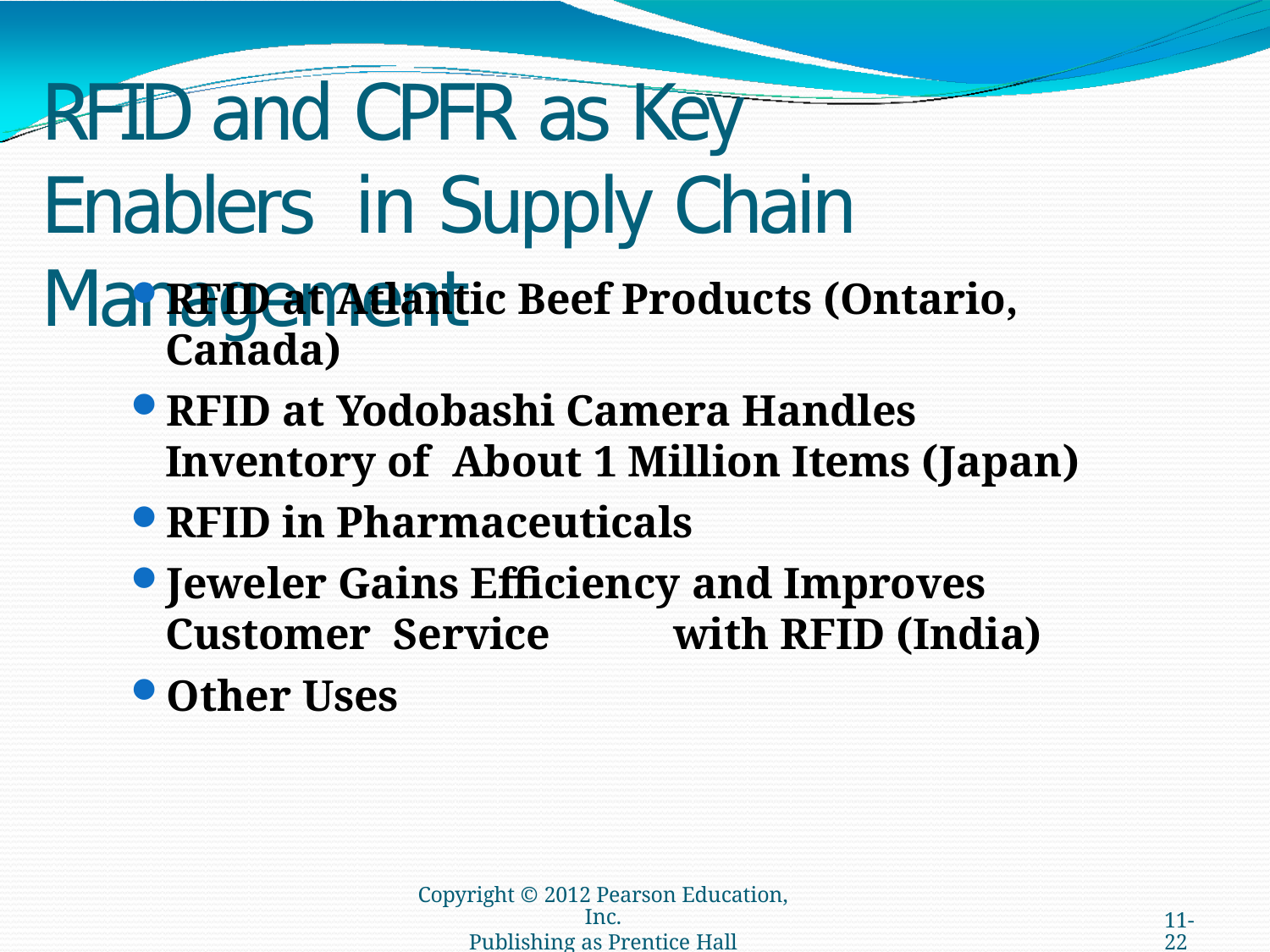

# RFID and CPFR as Key Enablers  in Supply Chain Management
RFID at Atlantic Beef Products (Ontario, Canada)
RFID at Yodobashi Camera Handles Inventory of  About 1 Million Items (Japan)
RFID in Pharmaceuticals
Jeweler Gains Efficiency and Improves Customer  Service	with RFID (India)
Other Uses
Copyright © 2012 Pearson Education, Inc.
Publishing as Prentice Hall
11-22